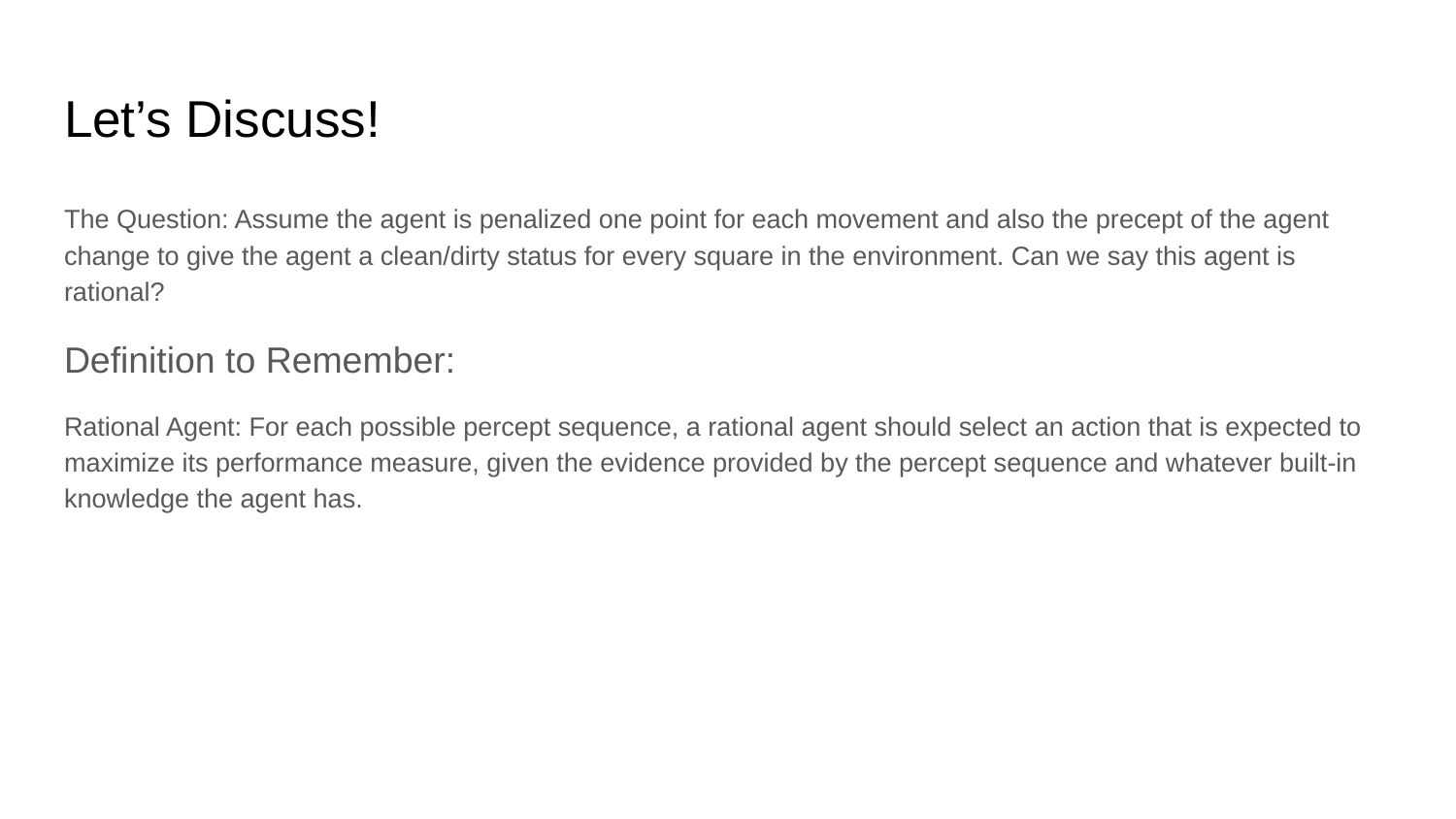

# Let’s Discuss!
The Question: Assume the agent is penalized one point for each movement and also the precept of the agent change to give the agent a clean/dirty status for every square in the environment. Can we say this agent is rational?
Definition to Remember:
Rational Agent: For each possible percept sequence, a rational agent should select an action that is expected to maximize its performance measure, given the evidence provided by the percept sequence and whatever built-in knowledge the agent has.